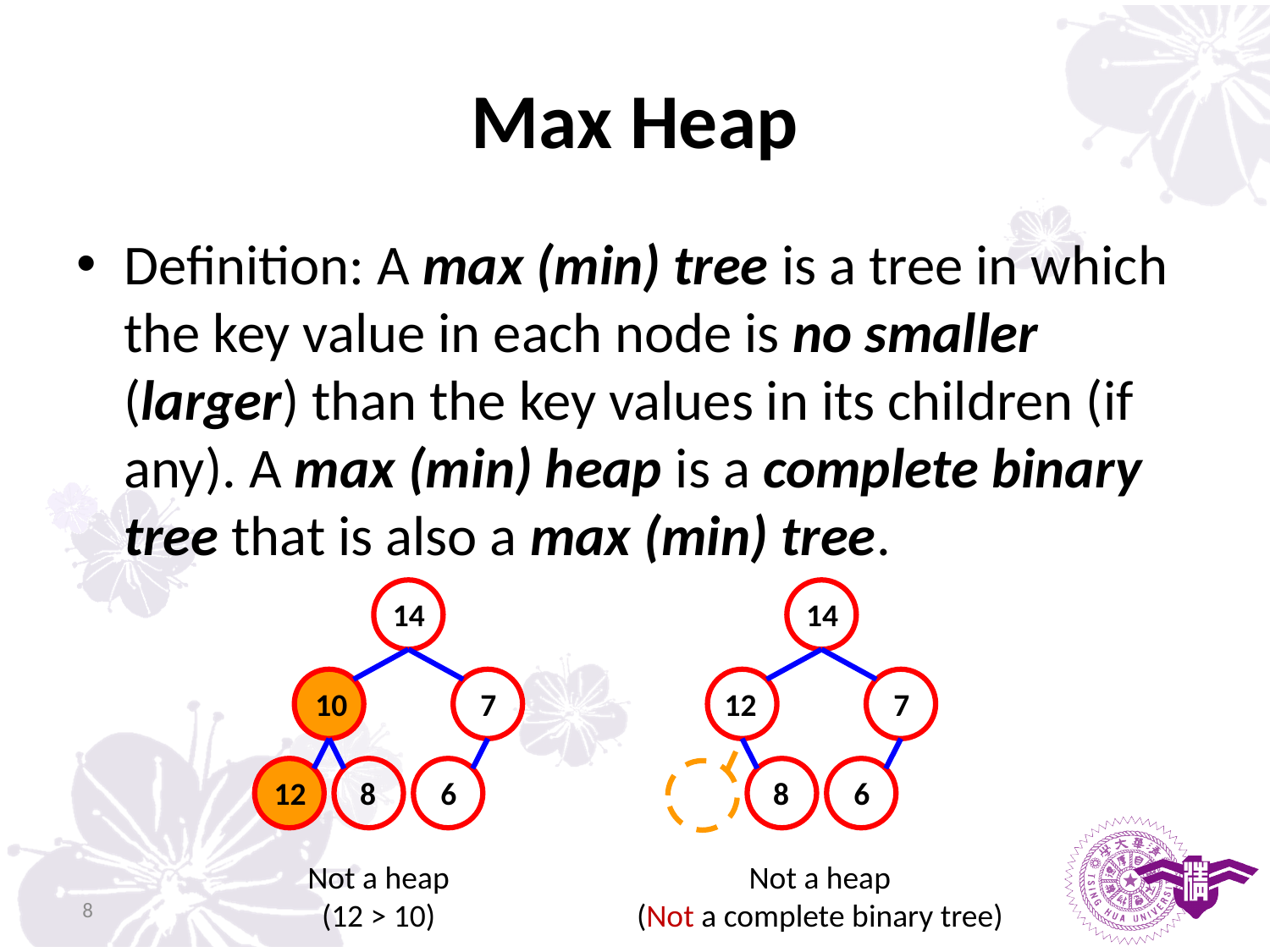

# Max Heap
Definition: A max (min) tree is a tree in which the key value in each node is no smaller (larger) than the key values in its children (if any). A max (min) heap is a complete binary tree that is also a max (min) tree.
14
14

10
7
12
7

12
8
6
8
6

Not a heap
(12 > 10)
Not a heap
(Not a complete binary tree)
8